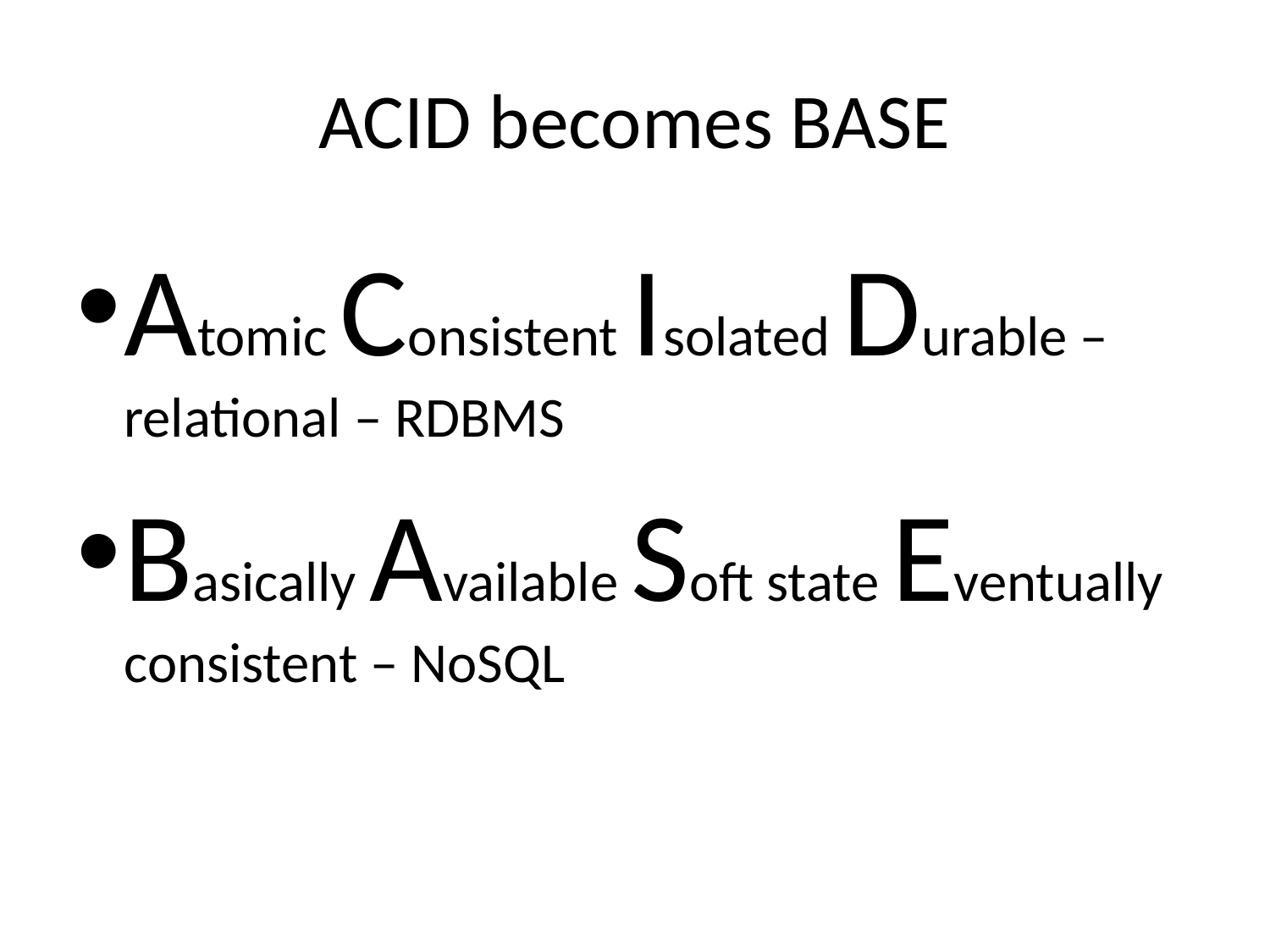

# ACID becomes BASE
Atomic Consistent Isolated Durable – relational – RDBMS
Basically Available Soft state Eventually consistent – NoSQL